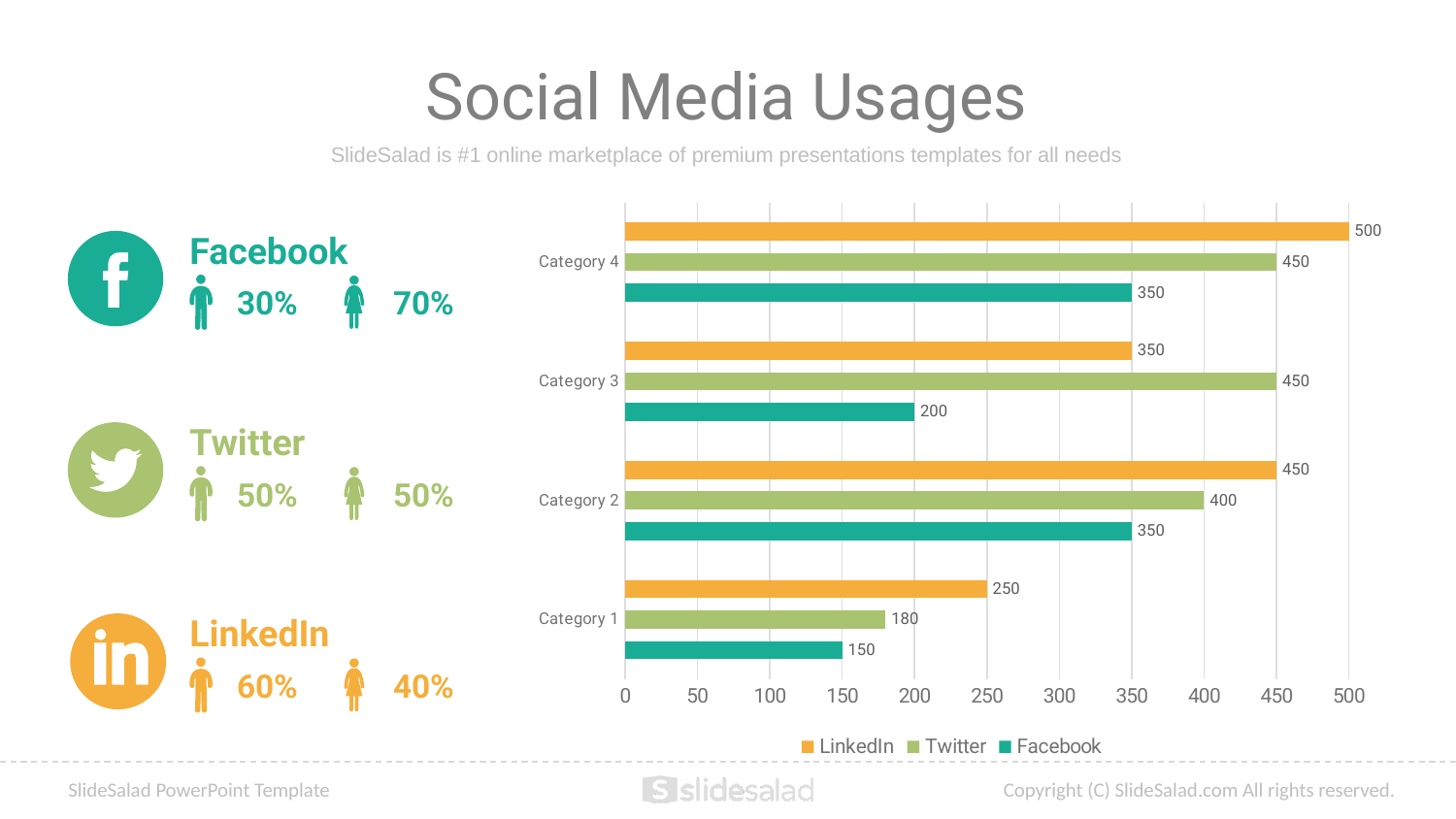

# Social Media Usages
SlideSalad is #1 online marketplace of premium presentations templates for all needs

### Chart

| Category | Facebook | Twitter | LinkedIn |
|---|---|---|---|
| Category 1 | 150.0 | 180.0 | 250.0 |
| Category 2 | 350.0 | 400.0 | 450.0 |
| Category 3 | 200.0 | 450.0 | 350.0 |
| Category 4 | 350.0 | 450.0 | 500.0 |
Facebook

30%
70%
Twitter

50%
50%
LinkedIn

60%
40%